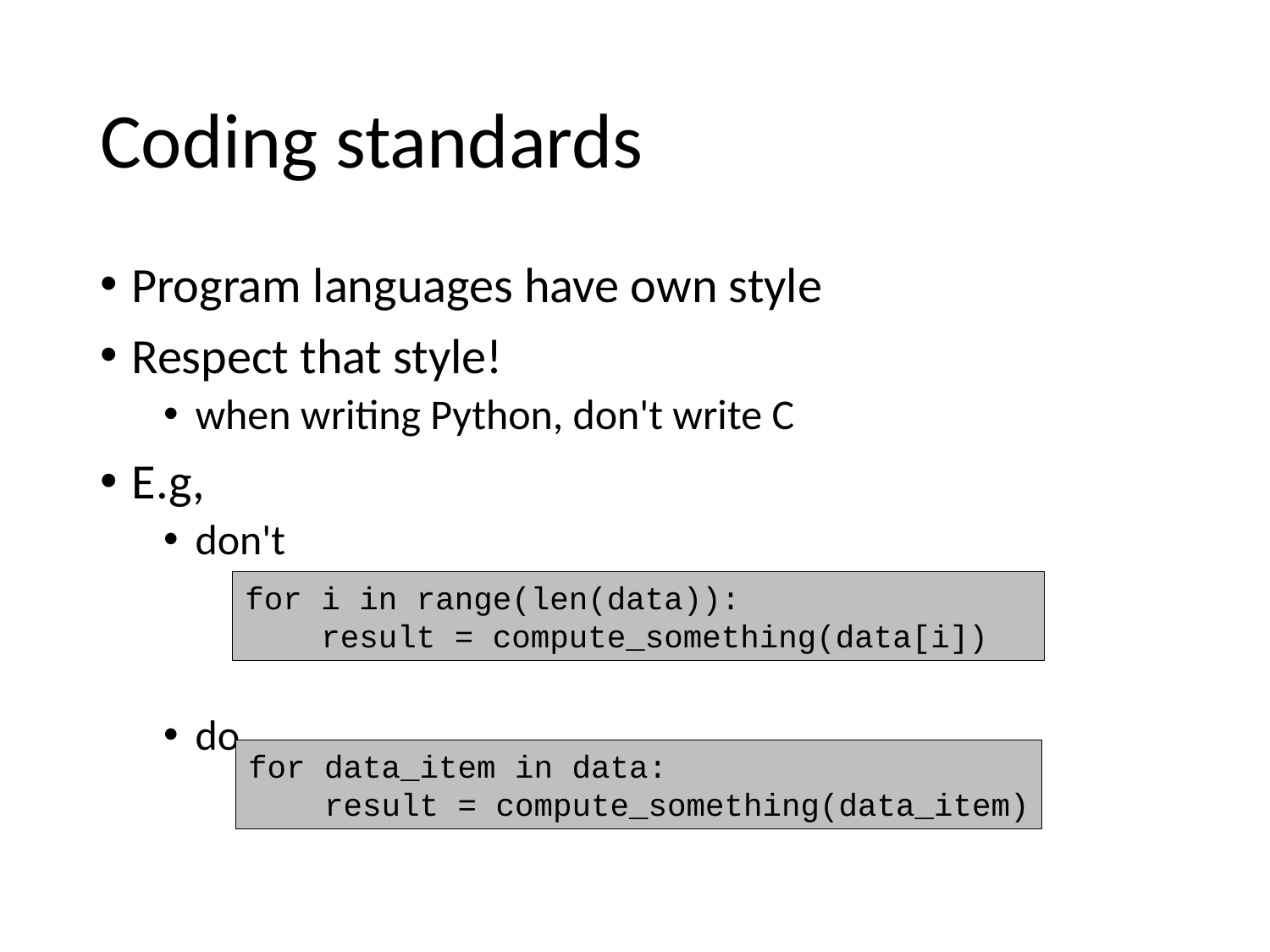

# Coding standards
Program languages have own style
Respect that style!
when writing Python, don't write C
E.g,
don't

do
for i in range(len(data)):
    result = compute_something(data[i])
for data_item in data:
    result = compute_something(data_item)